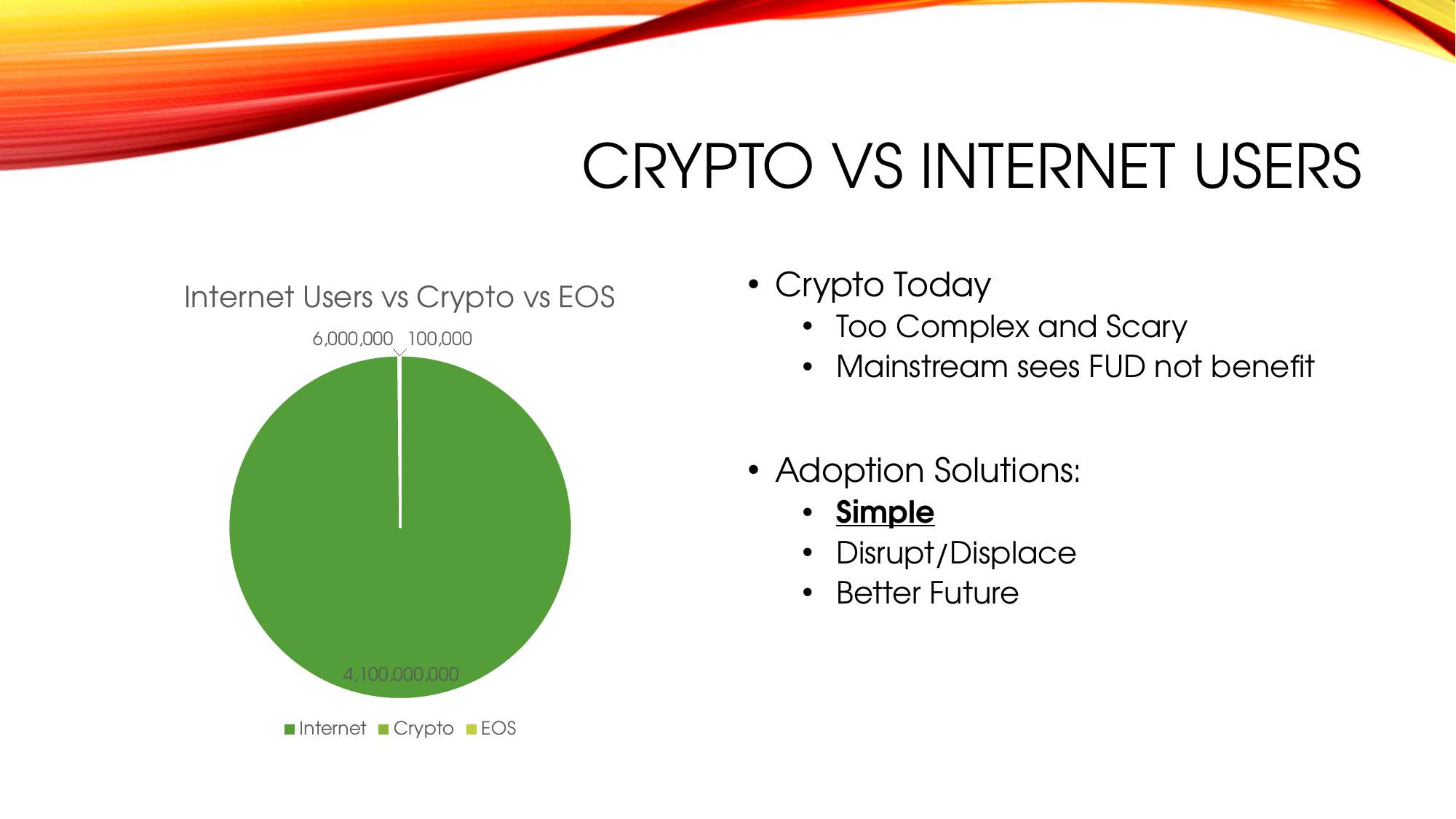

# Crypto vs Internet Users

[unsupported chart]

Crypto Today
Too Complex and Scary
Mainstream sees FUD not benefit

Adoption Solutions:
Simple
Disrupt/Displace
Better Future